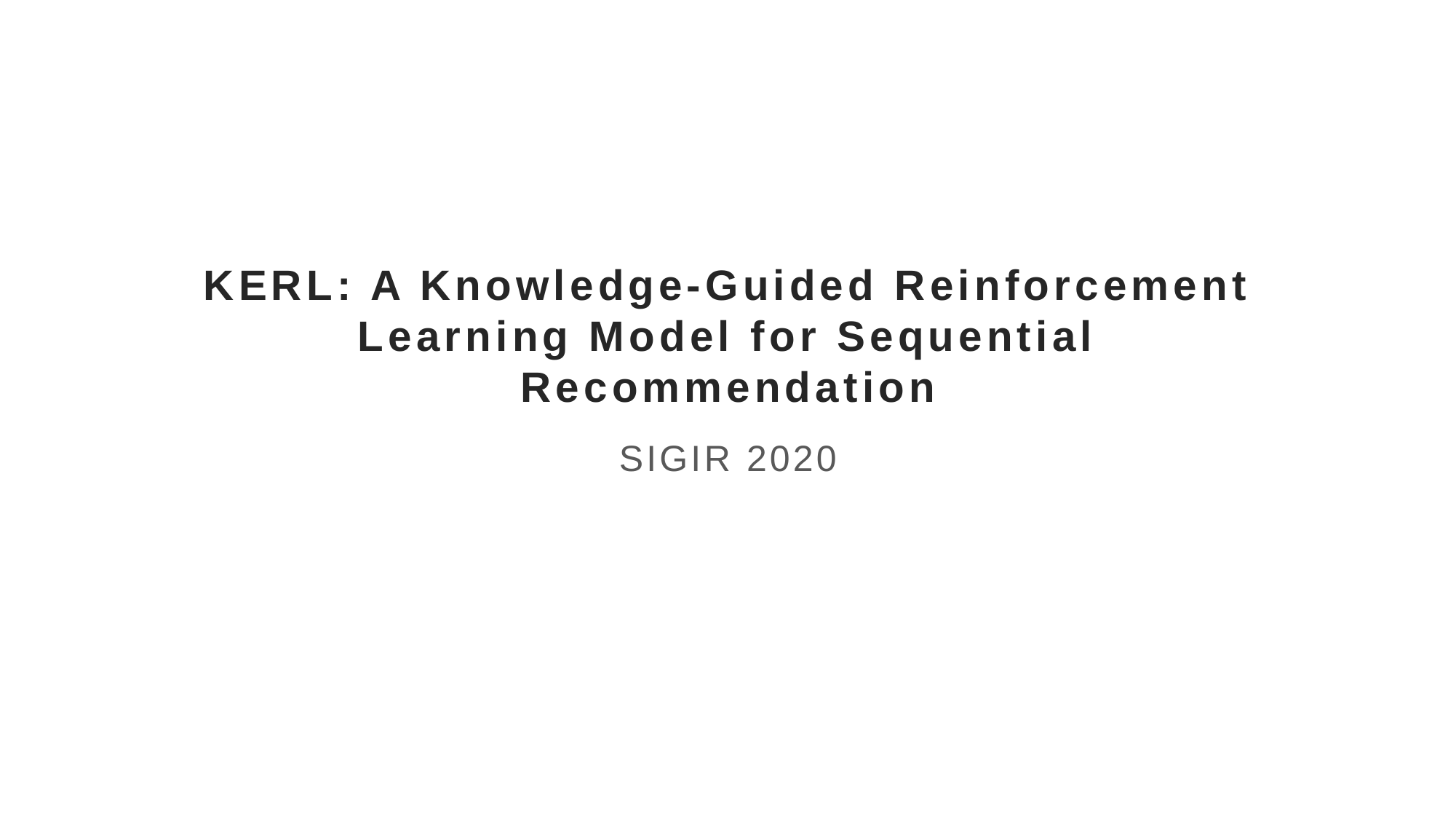

# KERL: A Knowledge-Guided Reinforcement Learning Model for Sequential Recommendation
SIGIR 2020